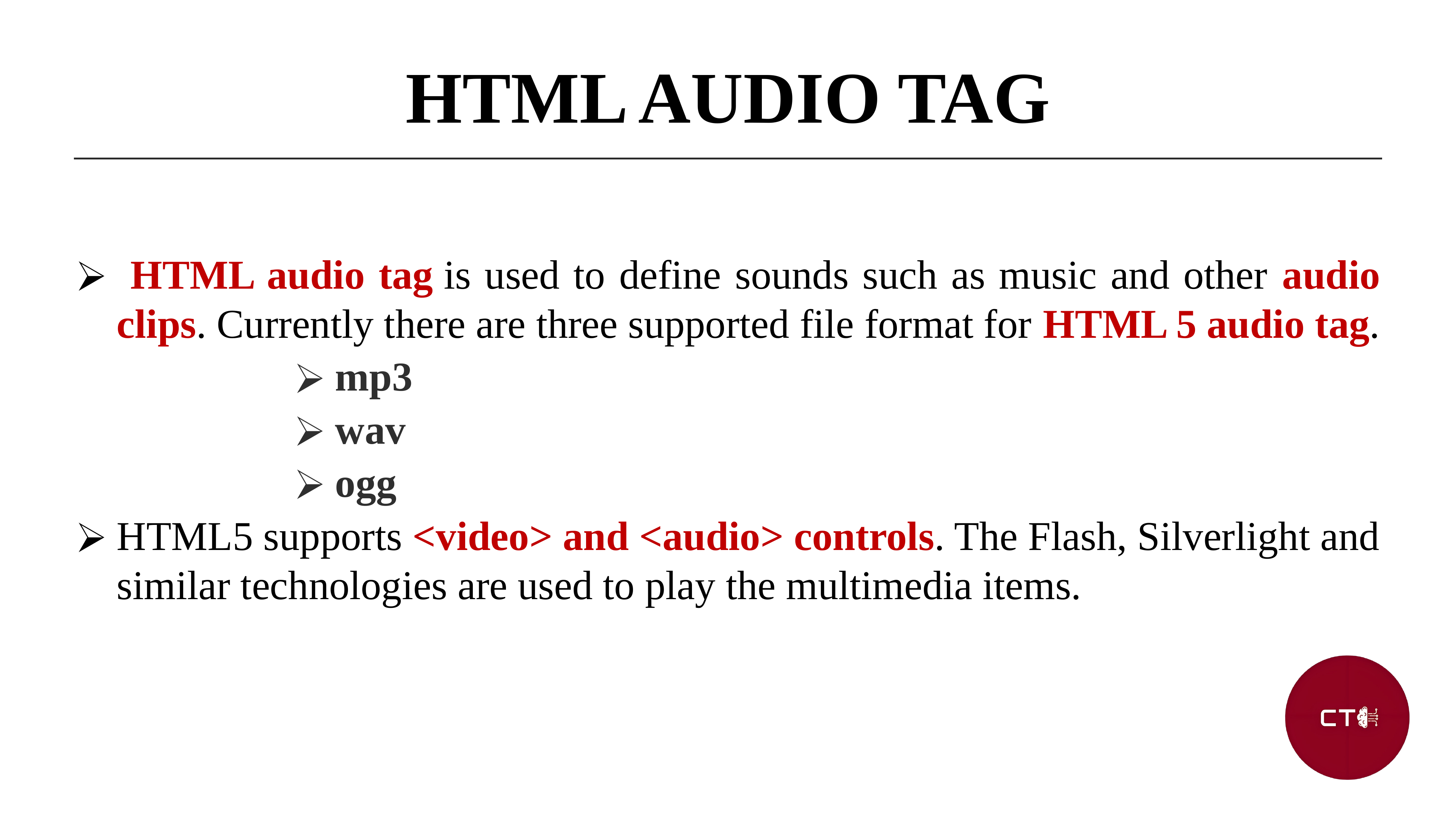

HTML AUDIO TAG
 HTML audio tag is used to define sounds such as music and other audio clips. Currently there are three supported file format for HTML 5 audio tag.
mp3
wav
ogg
HTML5 supports <video> and <audio> controls. The Flash, Silverlight and similar technologies are used to play the multimedia items.